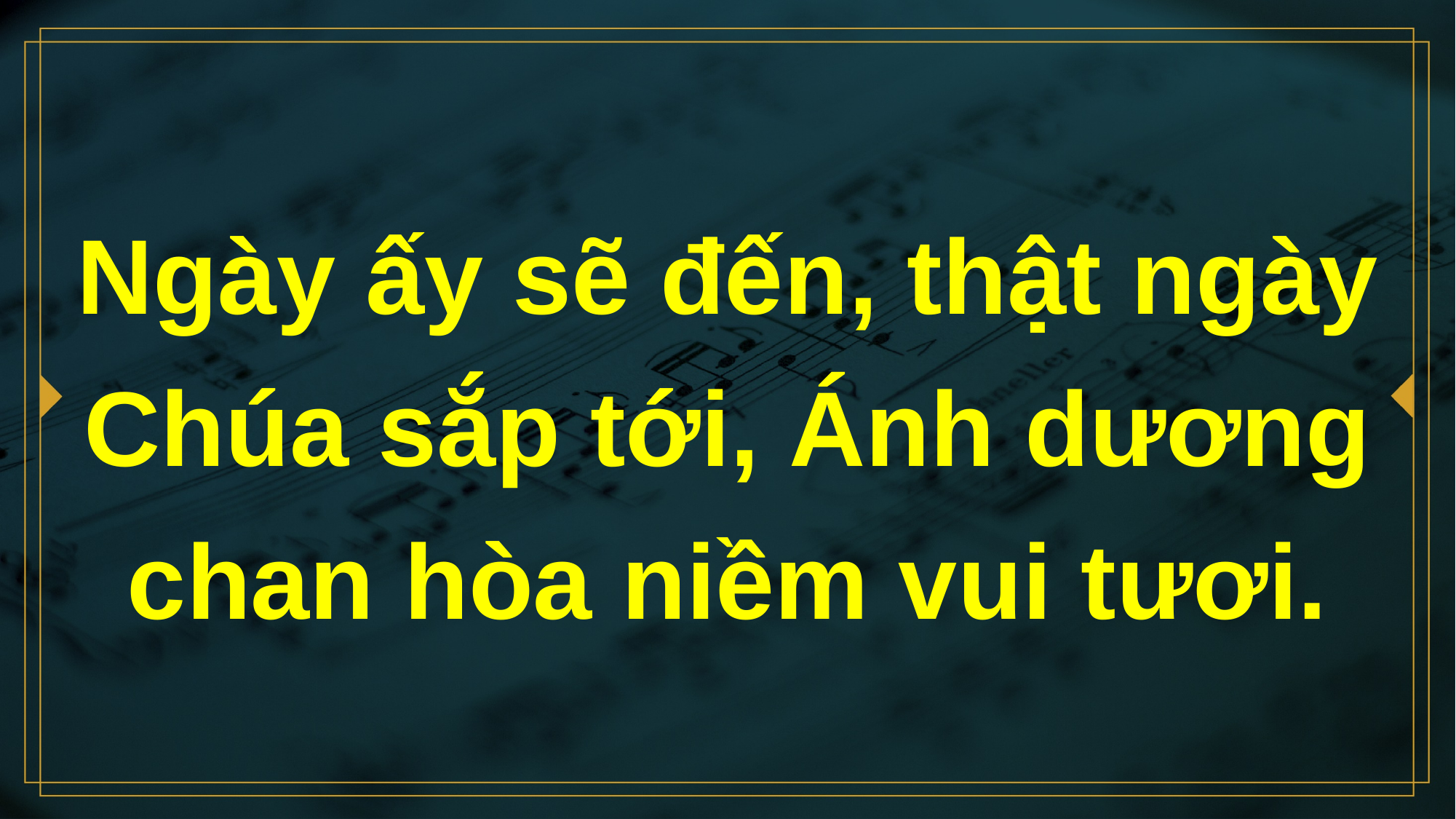

# Ngày ấy sẽ đến, thật ngày Chúa sắp tới, Ánh dương chan hòa niềm vui tươi.